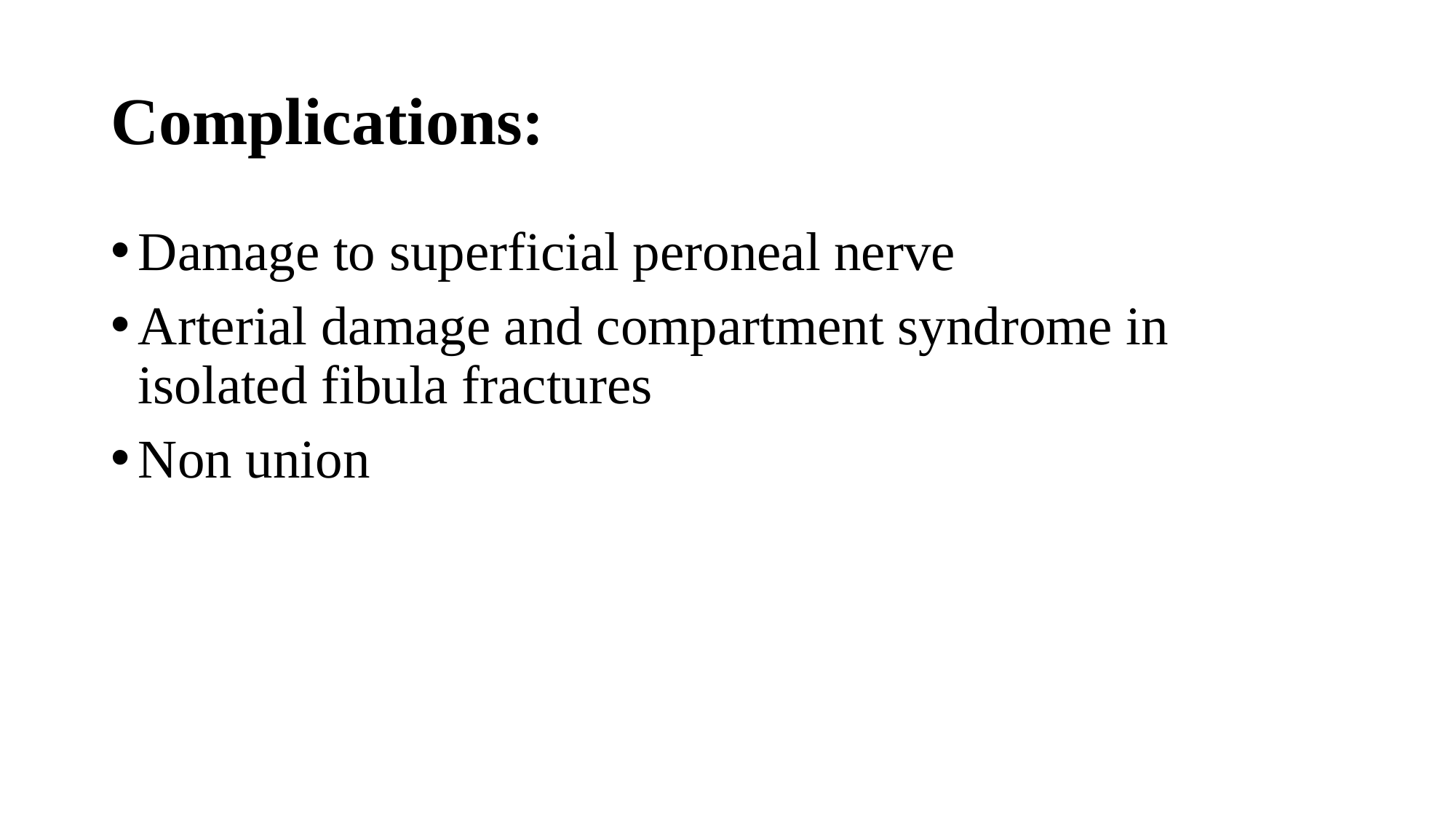

# Complications:
Damage to superficial peroneal nerve
Arterial damage and compartment syndrome in isolated fibula fractures
Non union